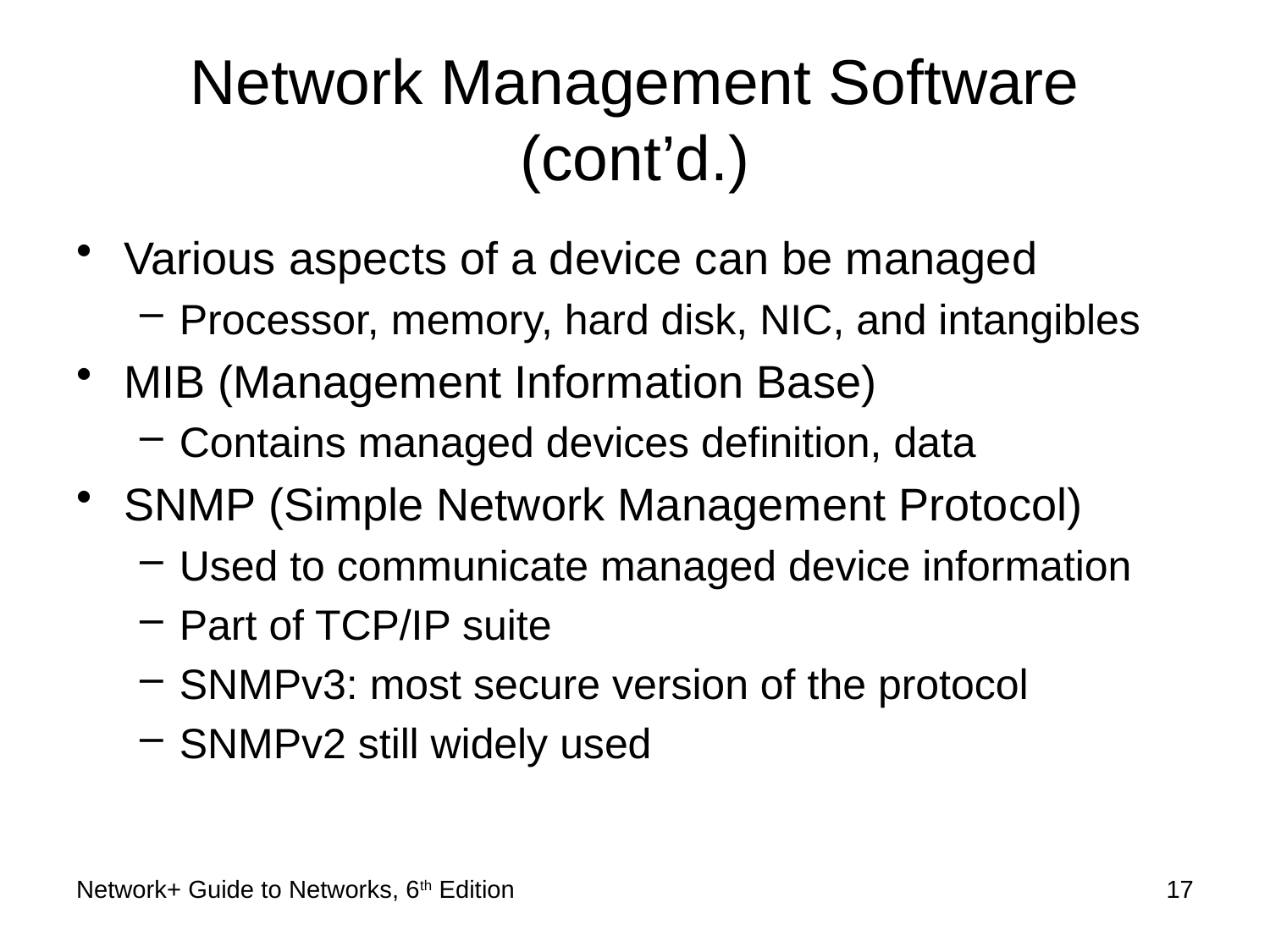

# Network Management Software (cont’d.)
Various aspects of a device can be managed
Processor, memory, hard disk, NIC, and intangibles
MIB (Management Information Base)
Contains managed devices definition, data
SNMP (Simple Network Management Protocol)
Used to communicate managed device information
Part of TCP/IP suite
SNMPv3: most secure version of the protocol
SNMPv2 still widely used
Network+ Guide to Networks, 6th Edition
17